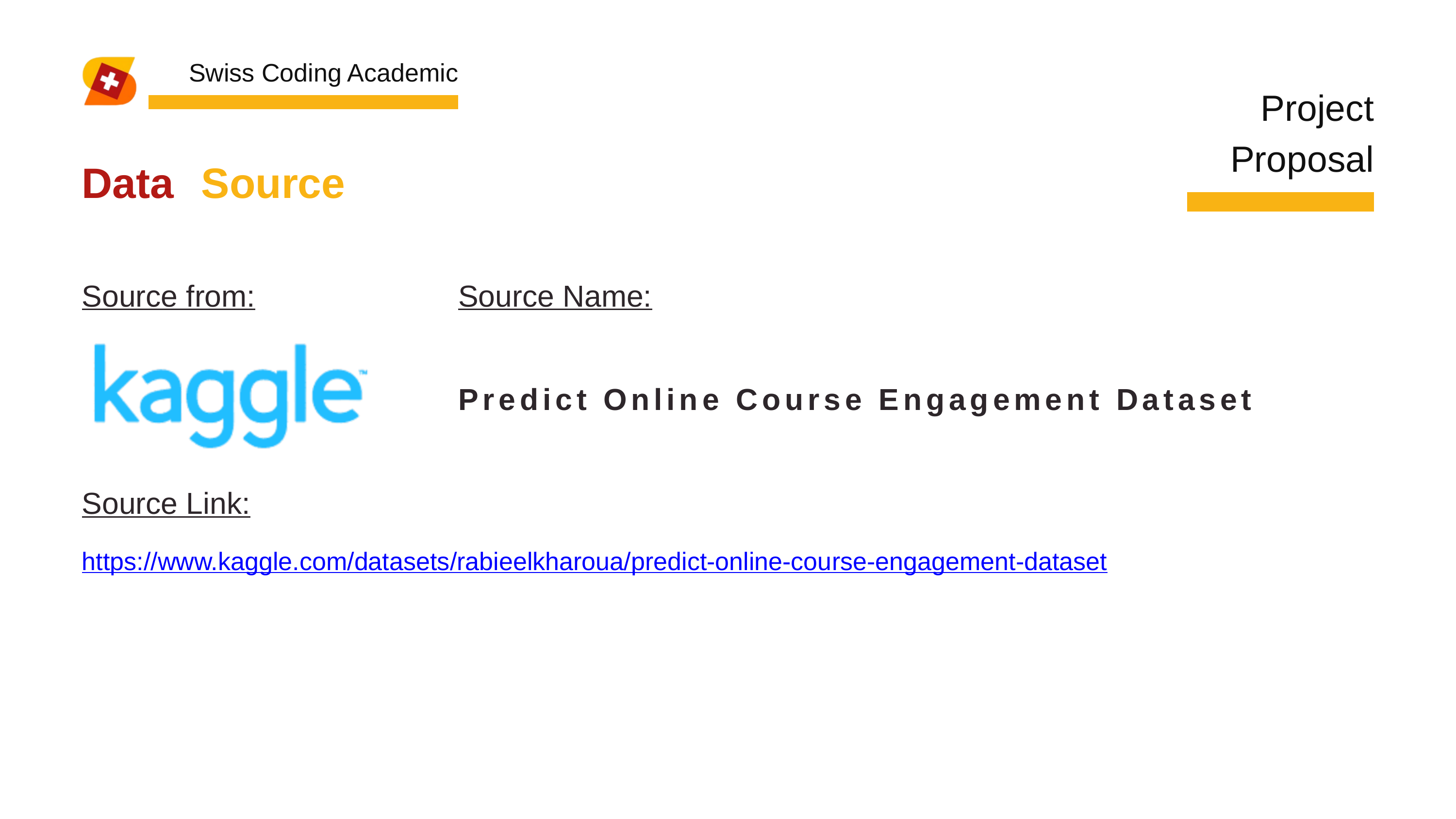

Swiss Coding Academic

Project Proposal

Data
Source
Source from:
Source Name:

Predict Online Course Engagement Dataset
Source Link:
https://www.kaggle.com/datasets/rabieelkharoua/predict-online-course-engagement-dataset